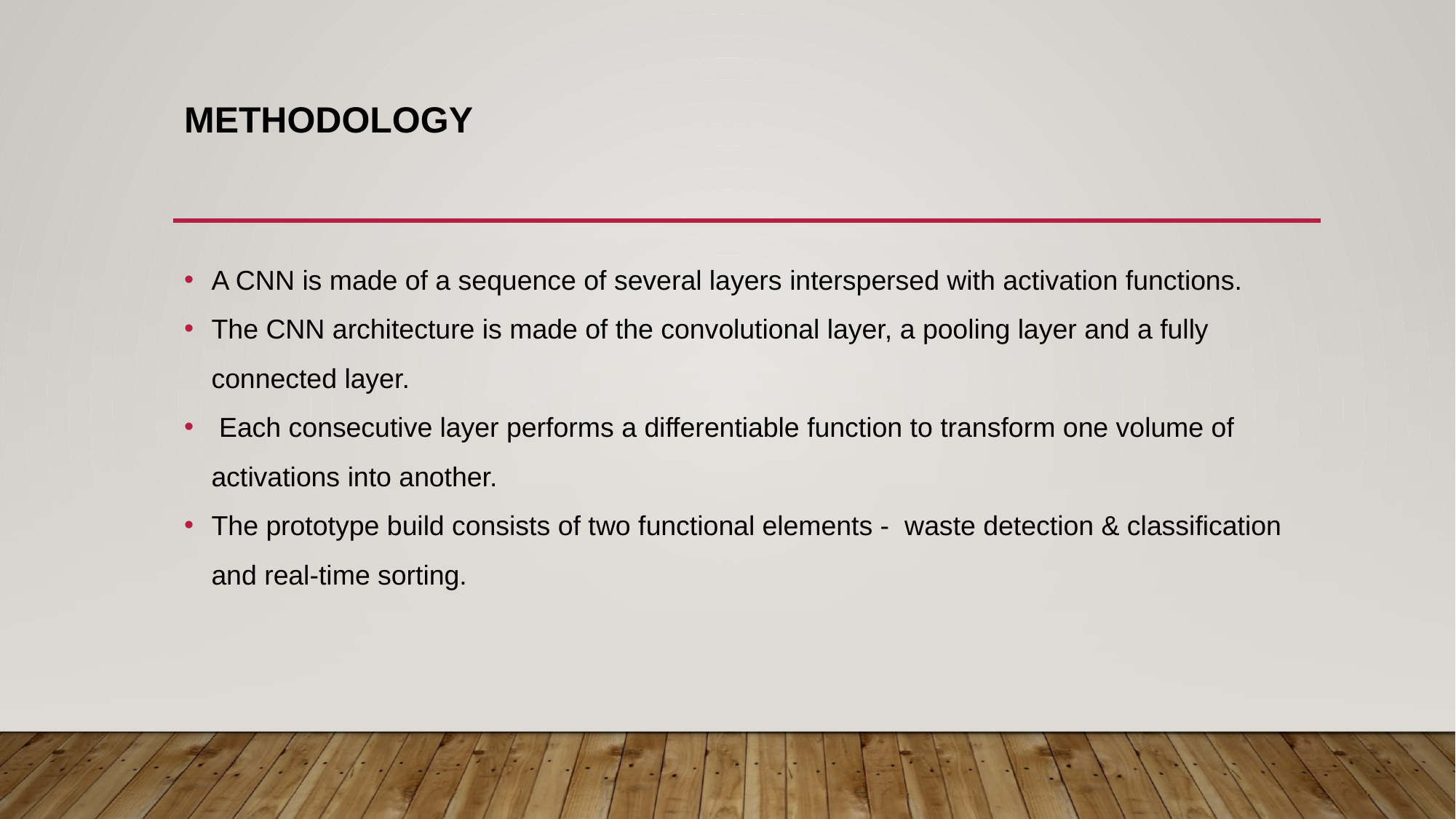

# METHODOLOGY
A CNN is made of a sequence of several layers interspersed with activation functions.
The CNN architecture is made of the convolutional layer, a pooling layer and a fully connected layer.
 Each consecutive layer performs a differentiable function to transform one volume of activations into another.
The prototype build consists of two functional elements -  waste detection & classification and real-time sorting.